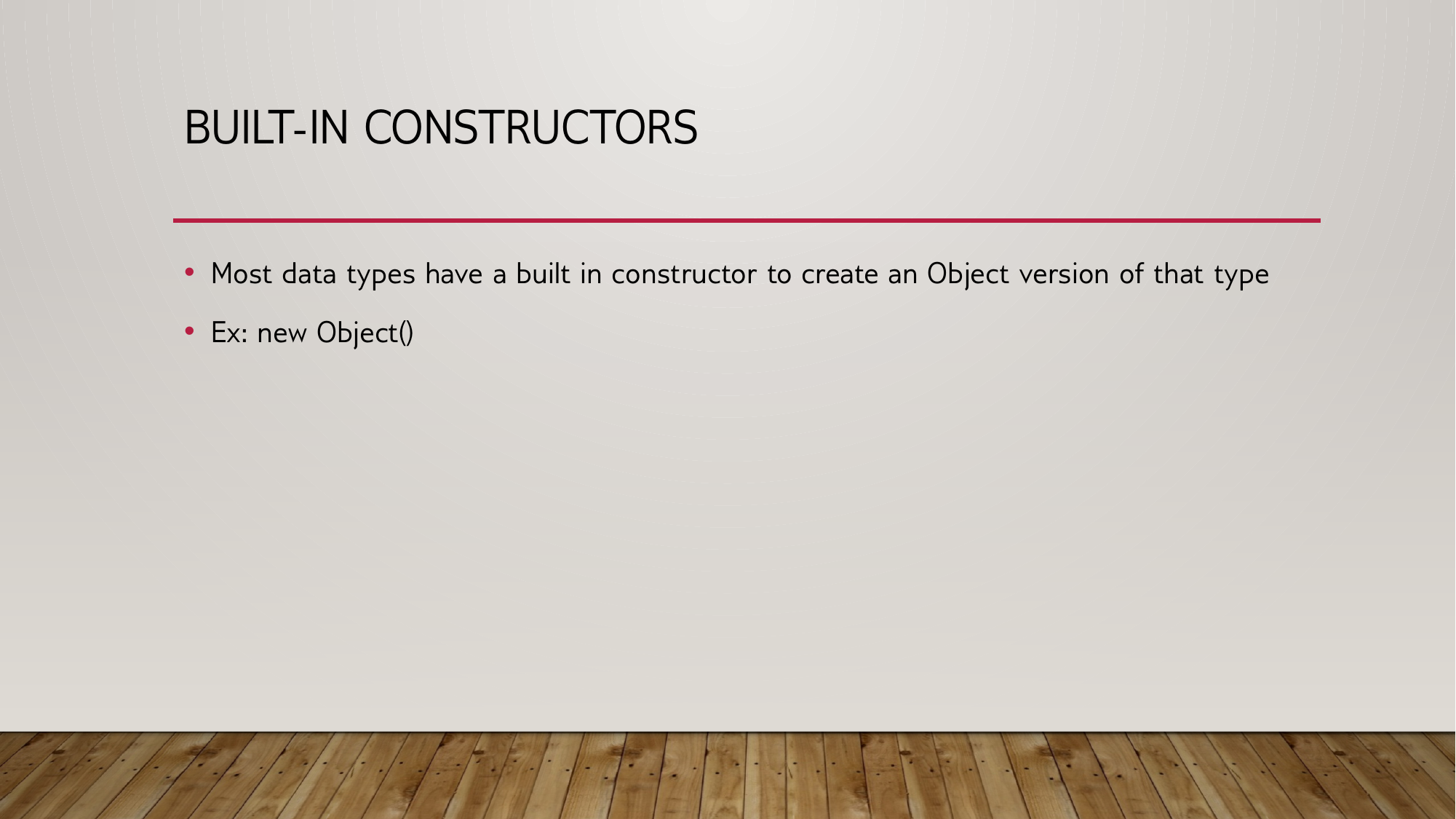

# Built-In Constructors
Most data types have a built in constructor to create an Object version of that type
Ex: new Object()